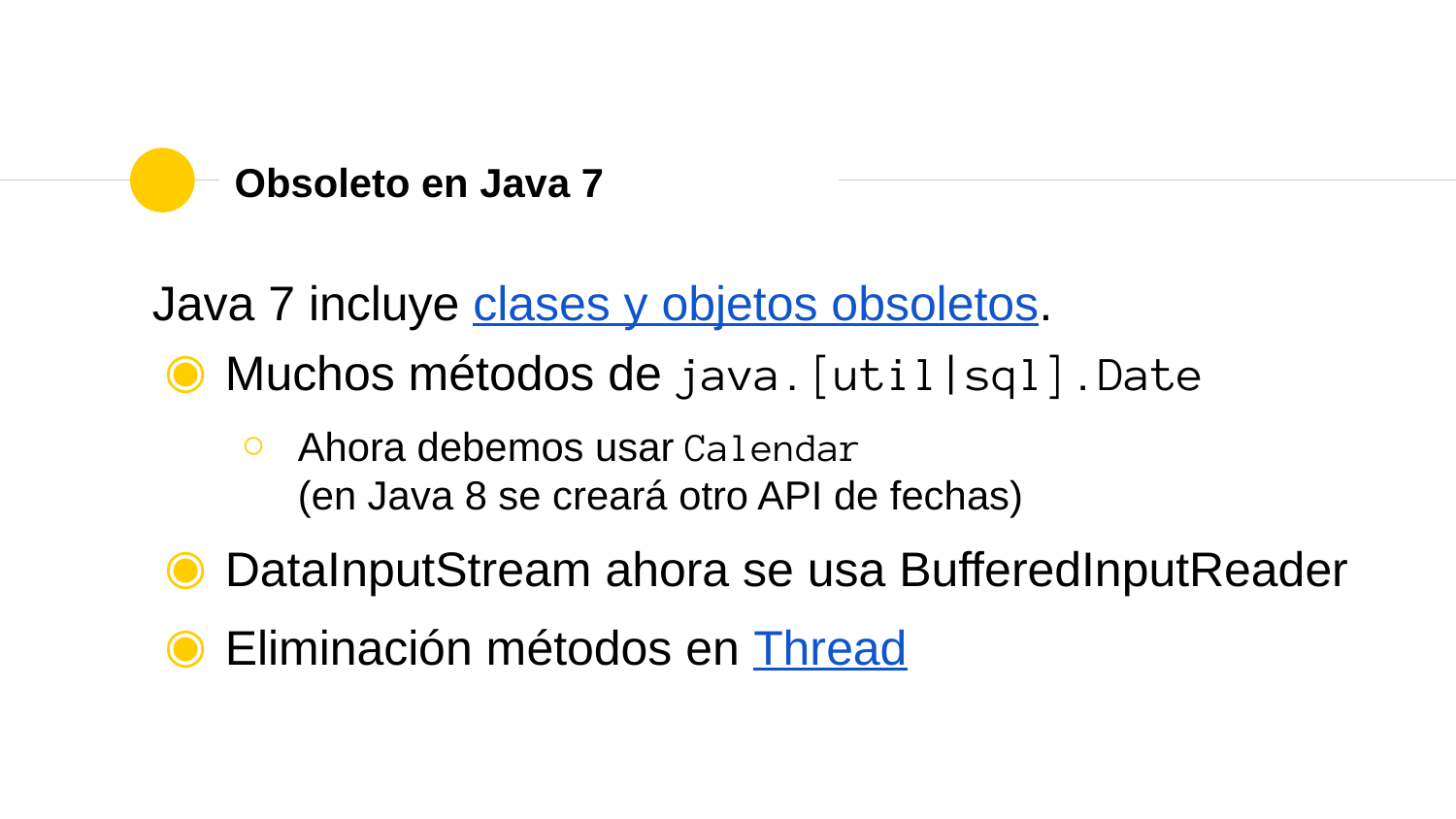

# Obsoleto en Java 7
Java 7 incluye clases y objetos obsoletos.
Muchos métodos de java.[util|sql].Date
Ahora debemos usar Calendar
(en Java 8 se creará otro API de fechas)
DataInputStream ahora se usa BufferedInputReader
Eliminación métodos en Thread